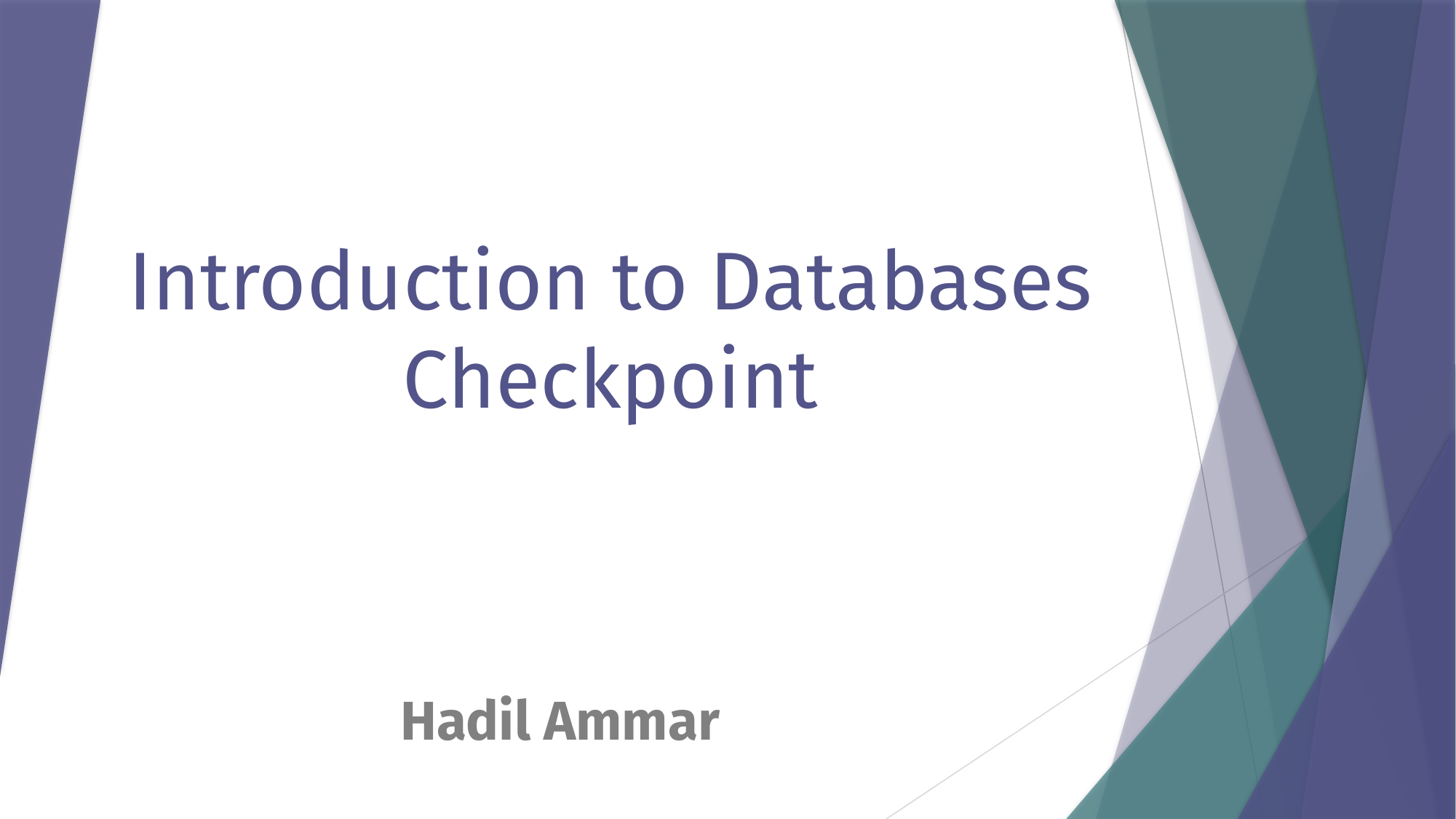

# Introduction to Databases Checkpoint
Hadil Ammar